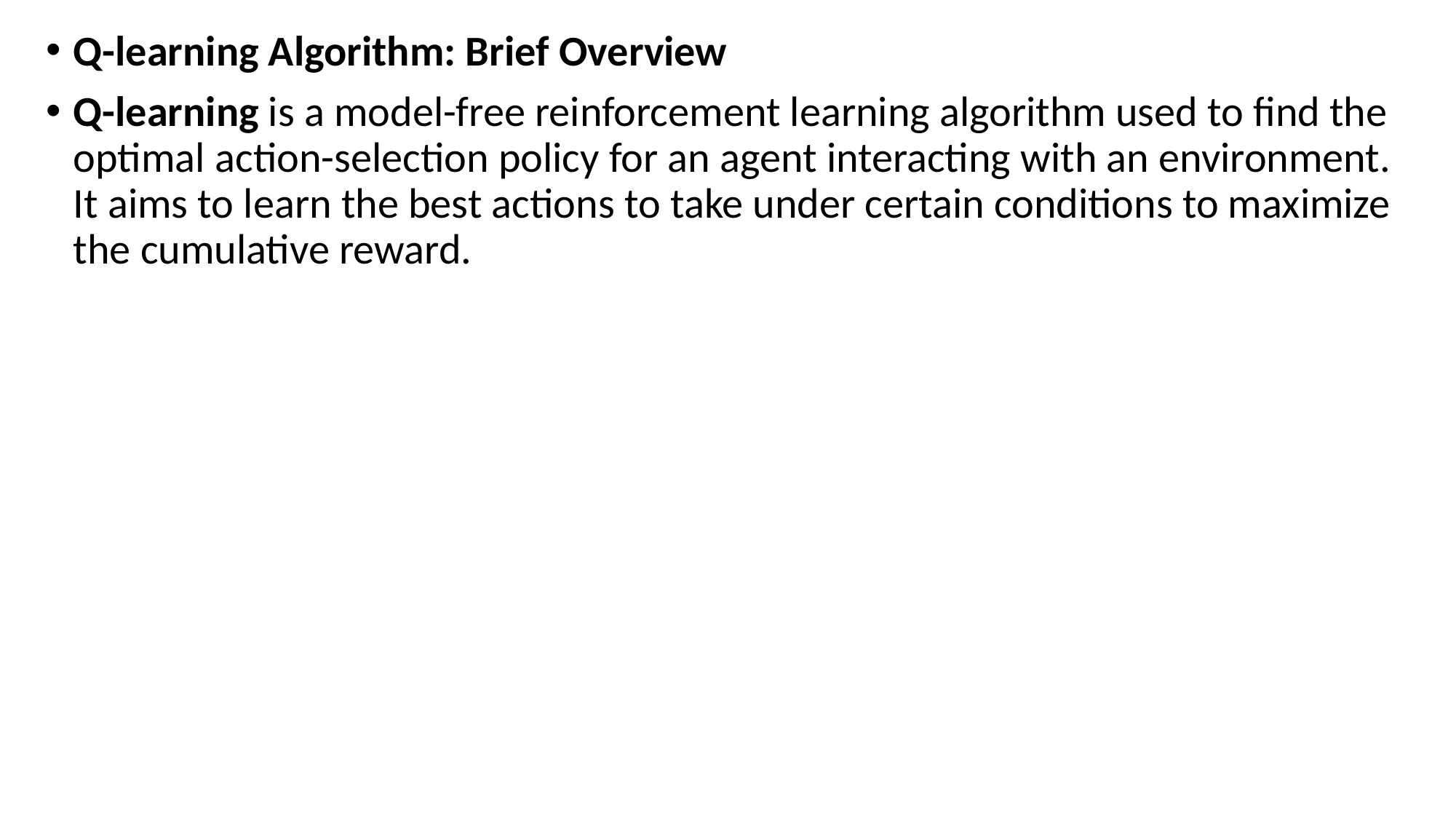

Q-learning Algorithm: Brief Overview
Q-learning is a model-free reinforcement learning algorithm used to find the optimal action-selection policy for an agent interacting with an environment. It aims to learn the best actions to take under certain conditions to maximize the cumulative reward.